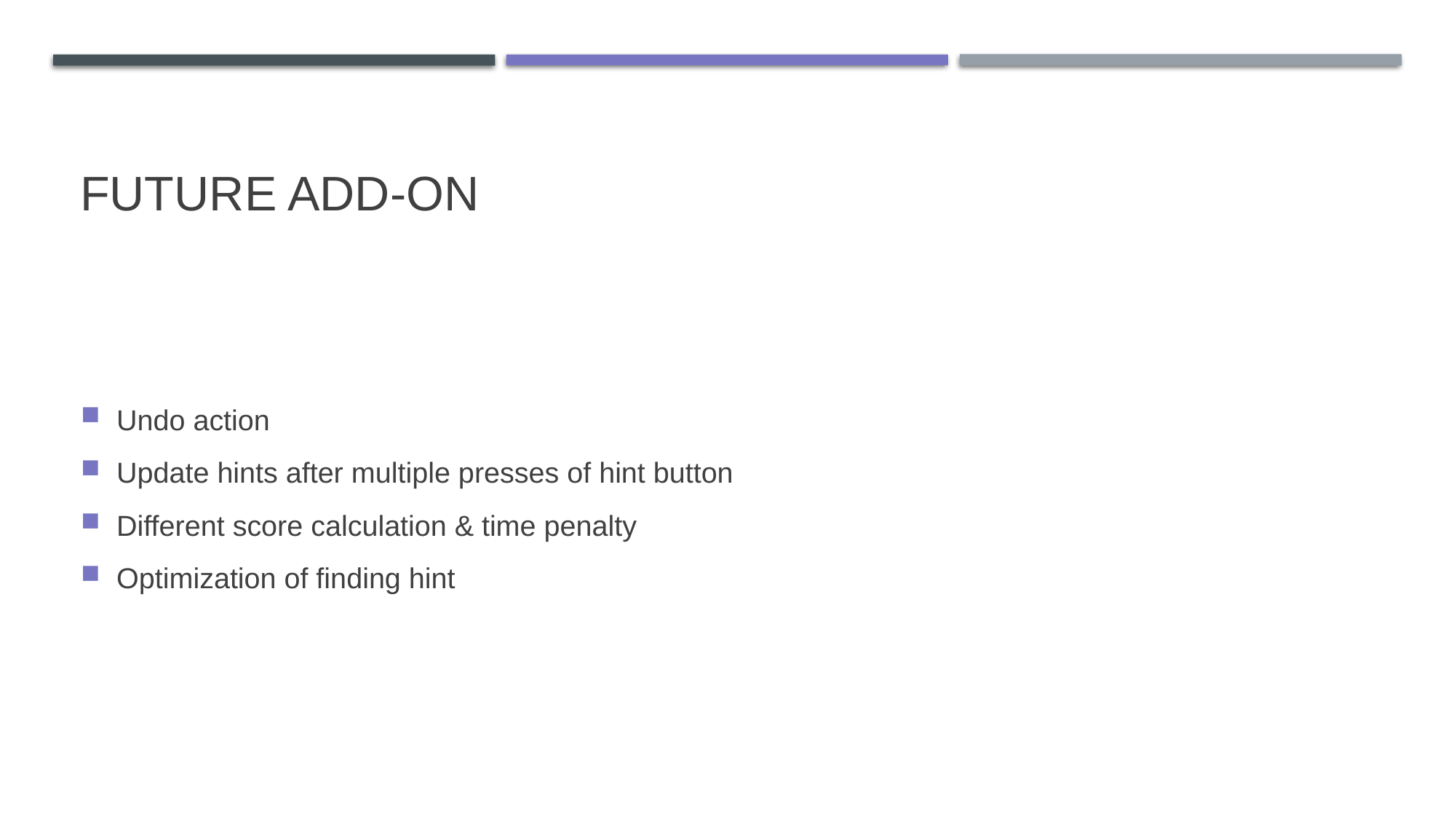

Future add-on
Undo action
Update hints after multiple presses of hint button
Different score calculation & time penalty
Optimization of finding hint